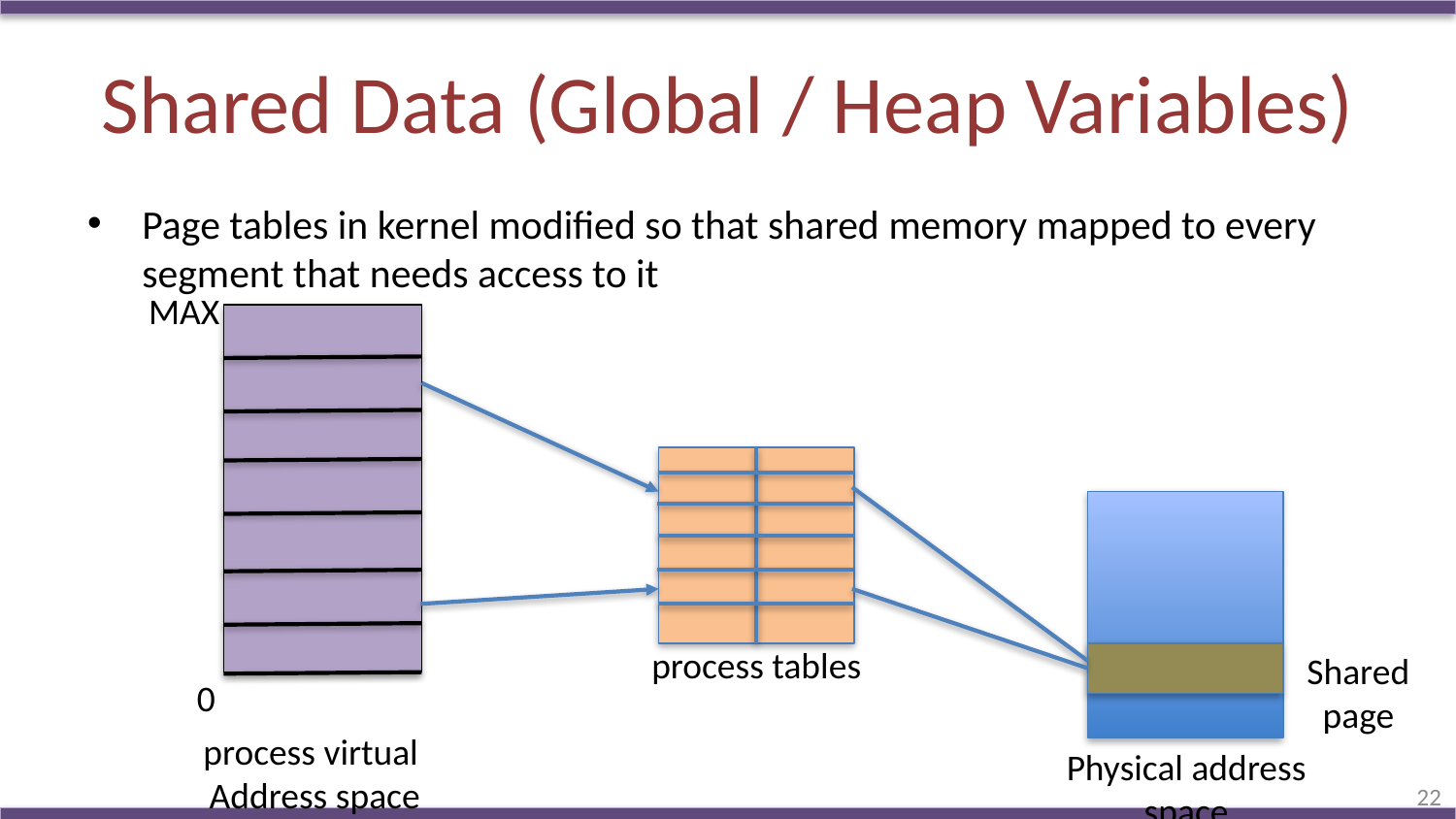

# Shared Data (Global / Heap Variables)
Page tables in kernel modified so that shared memory mapped to every segment that needs access to it
MAX

process tables
Shared
page

0
process virtual
Address space
Physical address
space
22